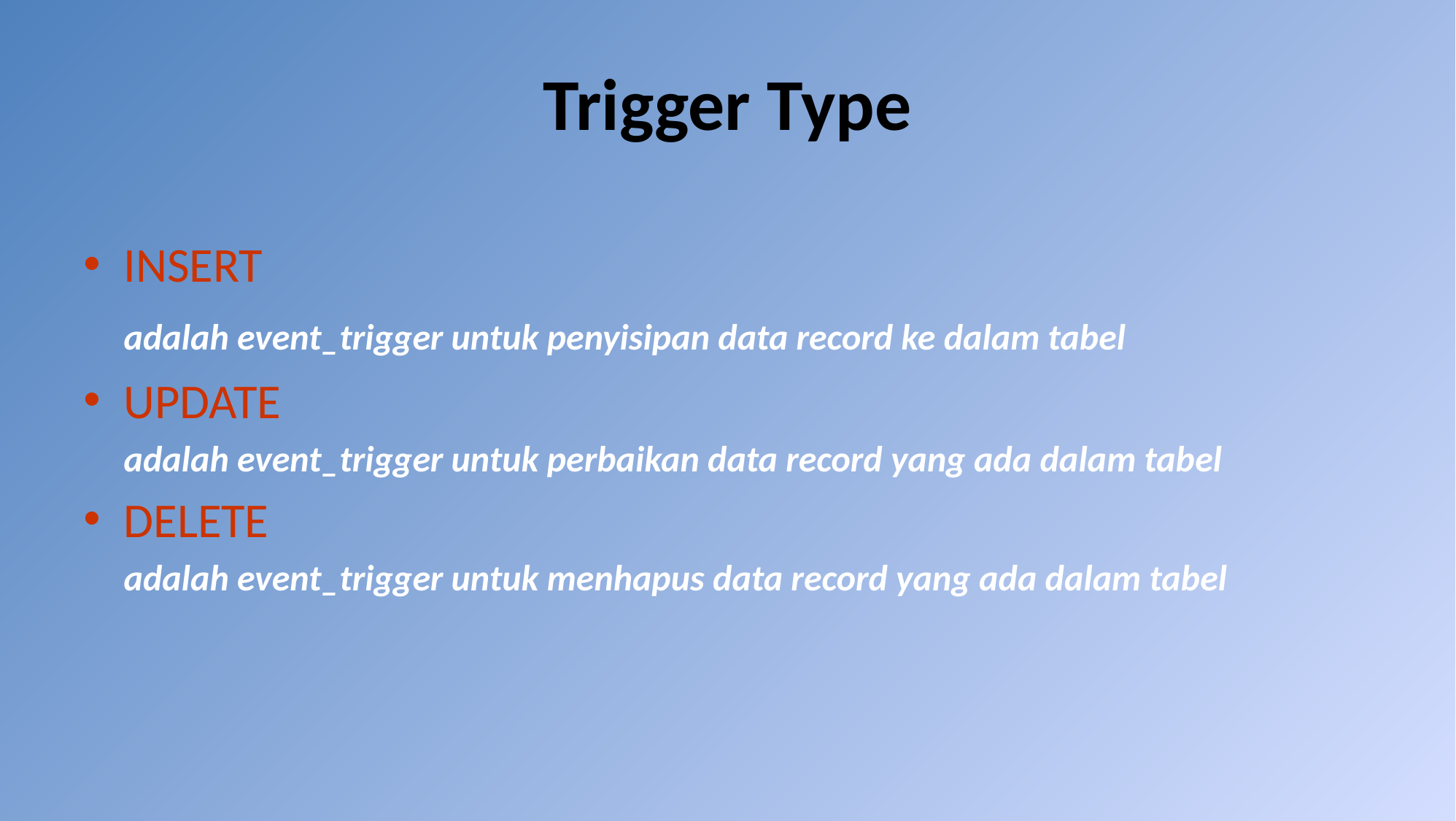

# Trigger Type
INSERT
	adalah event_trigger untuk penyisipan data record ke dalam tabel
UPDATE
	adalah event_trigger untuk perbaikan data record yang ada dalam tabel
DELETE
	adalah event_trigger untuk menhapus data record yang ada dalam tabel